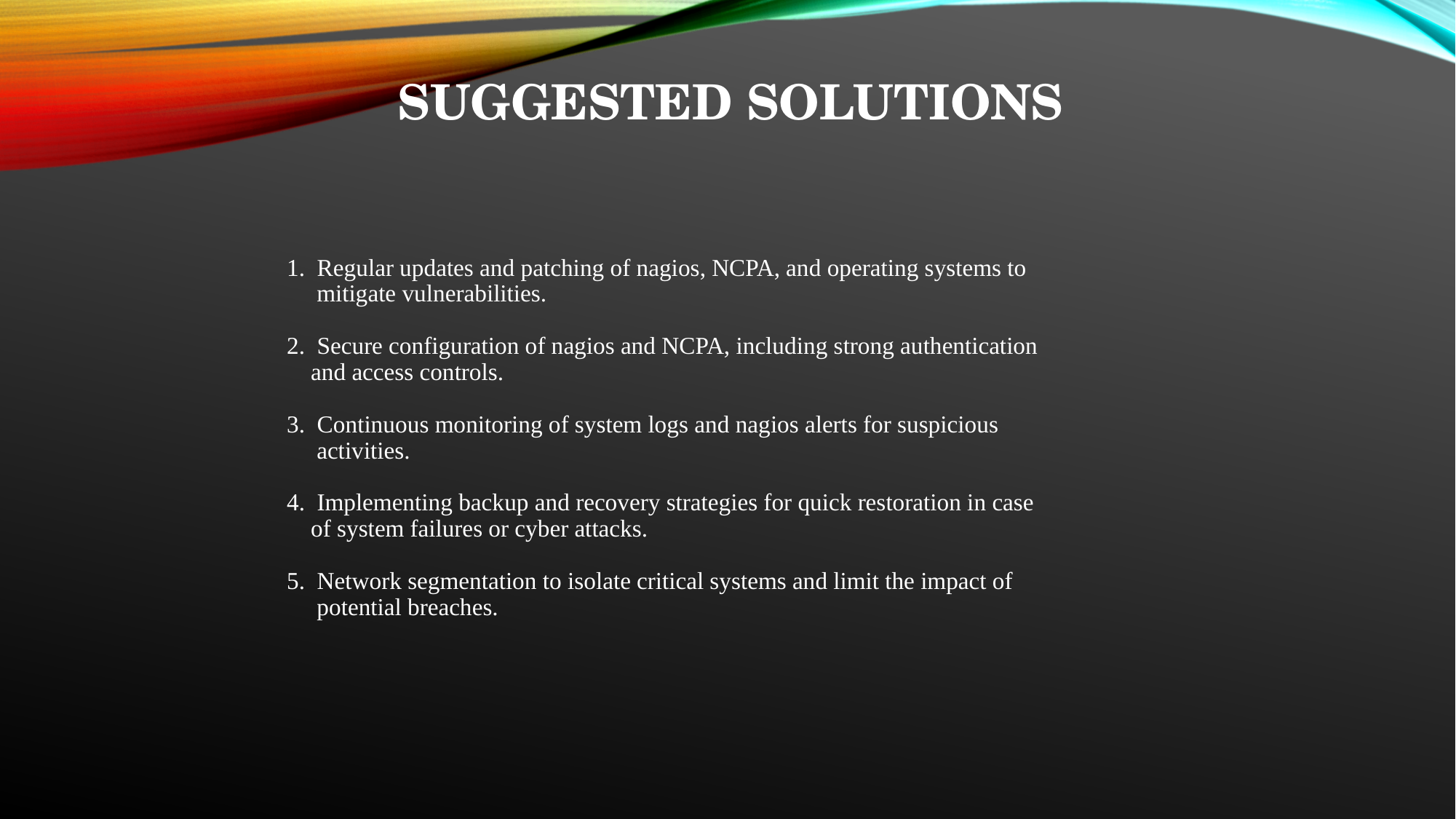

SUGGESTED SOLUTIONS
# 1.  Regular updates and patching of nagios, NCPA, and operating systems to mitigate vulnerabilities. 2.  Secure configuration of nagios and NCPA, including strong authentication and access controls. 3.  Continuous monitoring of system logs and nagios alerts for suspicious activities. 4.  Implementing backup and recovery strategies for quick restoration in case of system failures or cyber attacks. 5.  Network segmentation to isolate critical systems and limit the impact of potential breaches.